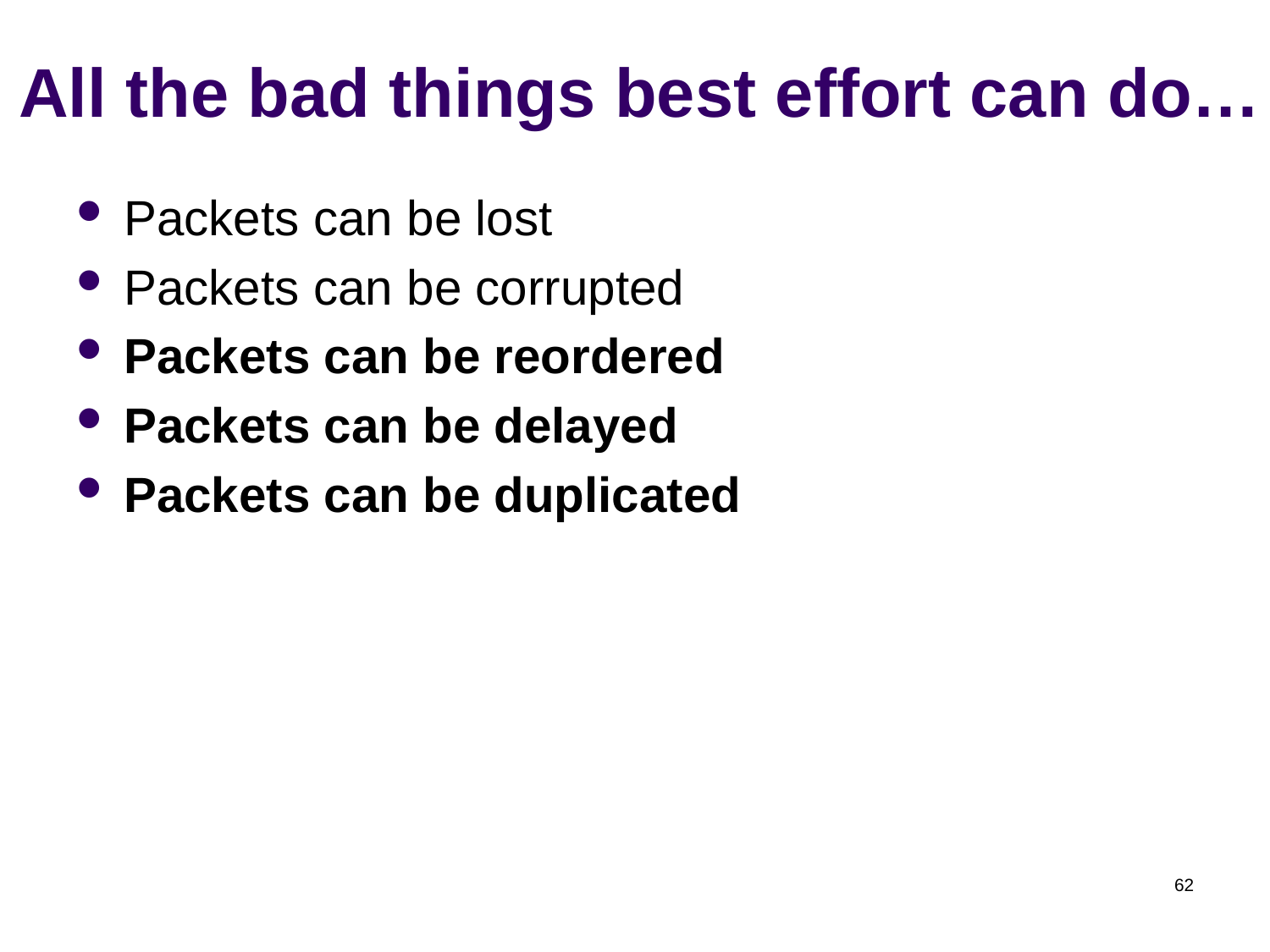

# All the bad things best effort can do…
Packets can be lost
Packets can be corrupted
Packets can be reordered
Packets can be delayed
Packets can be duplicated

62